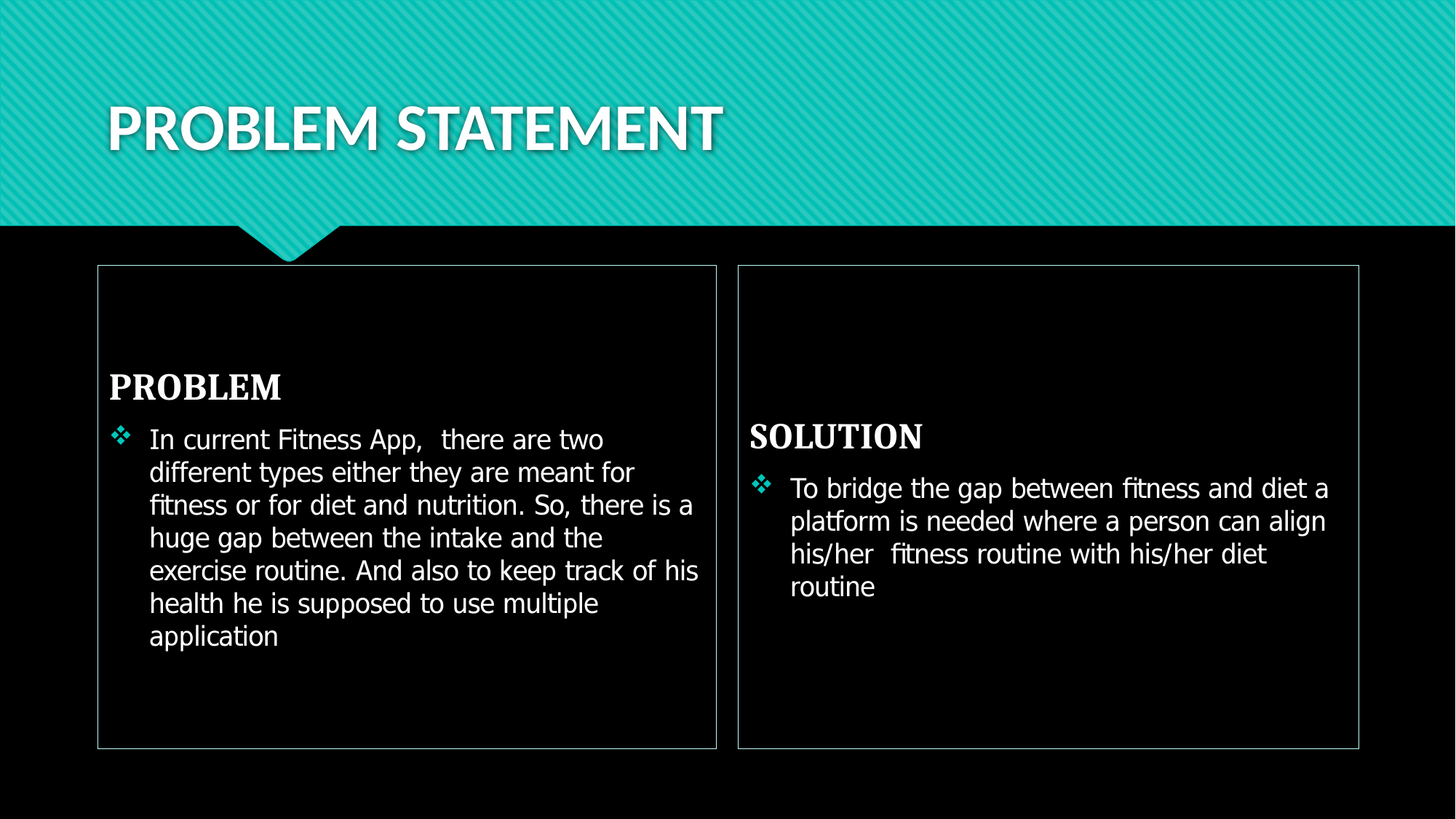

# PROBLEM STATEMENT
PROBLEM
In current Fitness App,  there are two different types either they are meant for fitness or for diet and nutrition. So, there is a huge gap between the intake and the exercise routine. And also to keep track of his health he is supposed to use multiple application
SOLUTION
To bridge the gap between fitness and diet a platform is needed where a person can align his/her  fitness routine with his/her diet routine